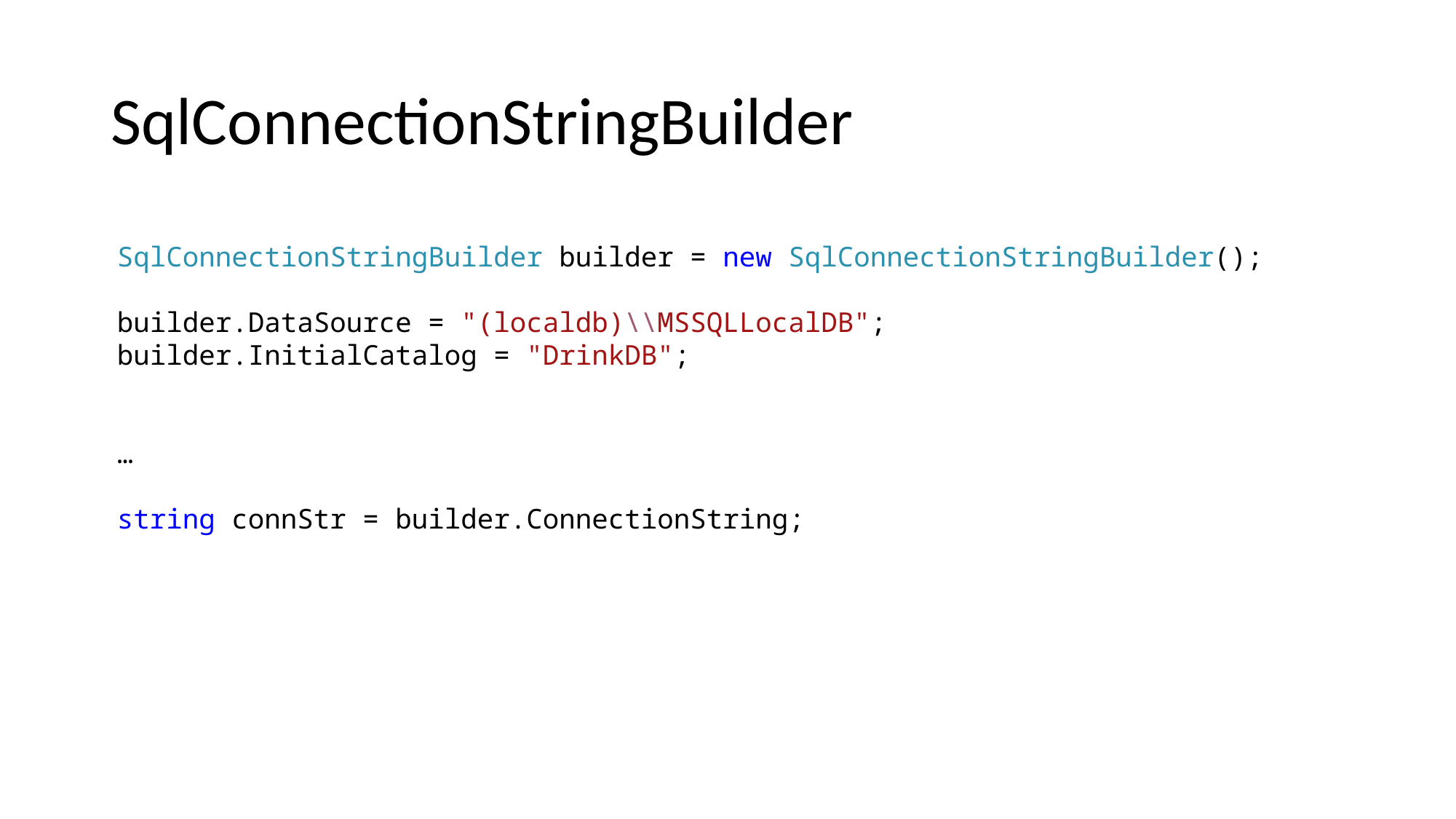

# SqlConnectionStringBuilder
SqlConnectionStringBuilder builder = new SqlConnectionStringBuilder();

builder.DataSource = "(localdb)\\MSSQLLocalDB";
builder.InitialCatalog = "DrinkDB";

…

string connStr = builder.ConnectionString;